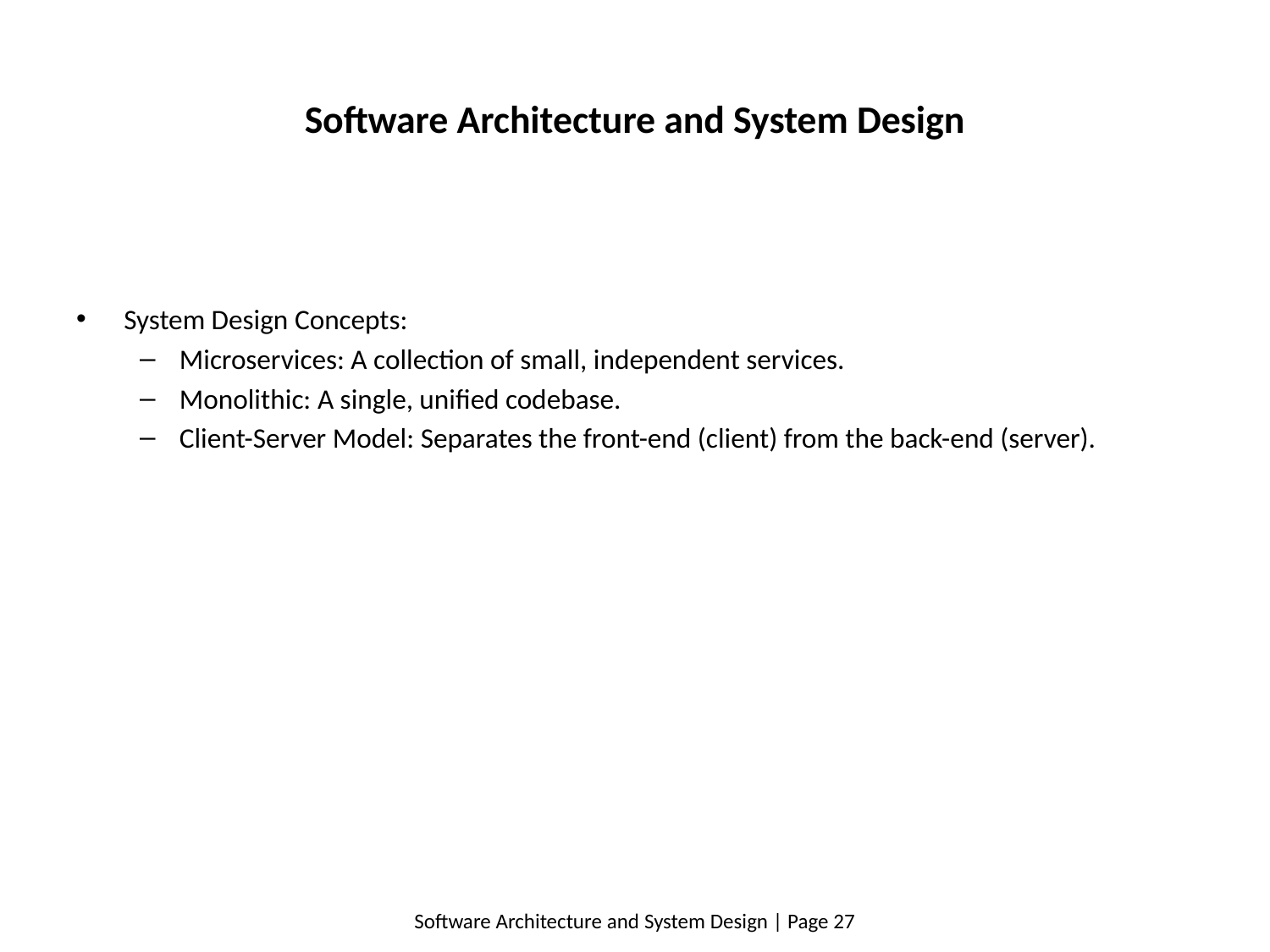

# Software Architecture and System Design

System Design Concepts:
Microservices: A collection of small, independent services.
Monolithic: A single, unified codebase.
Client-Server Model: Separates the front-end (client) from the back-end (server).

Software Architecture and System Design | Page 27